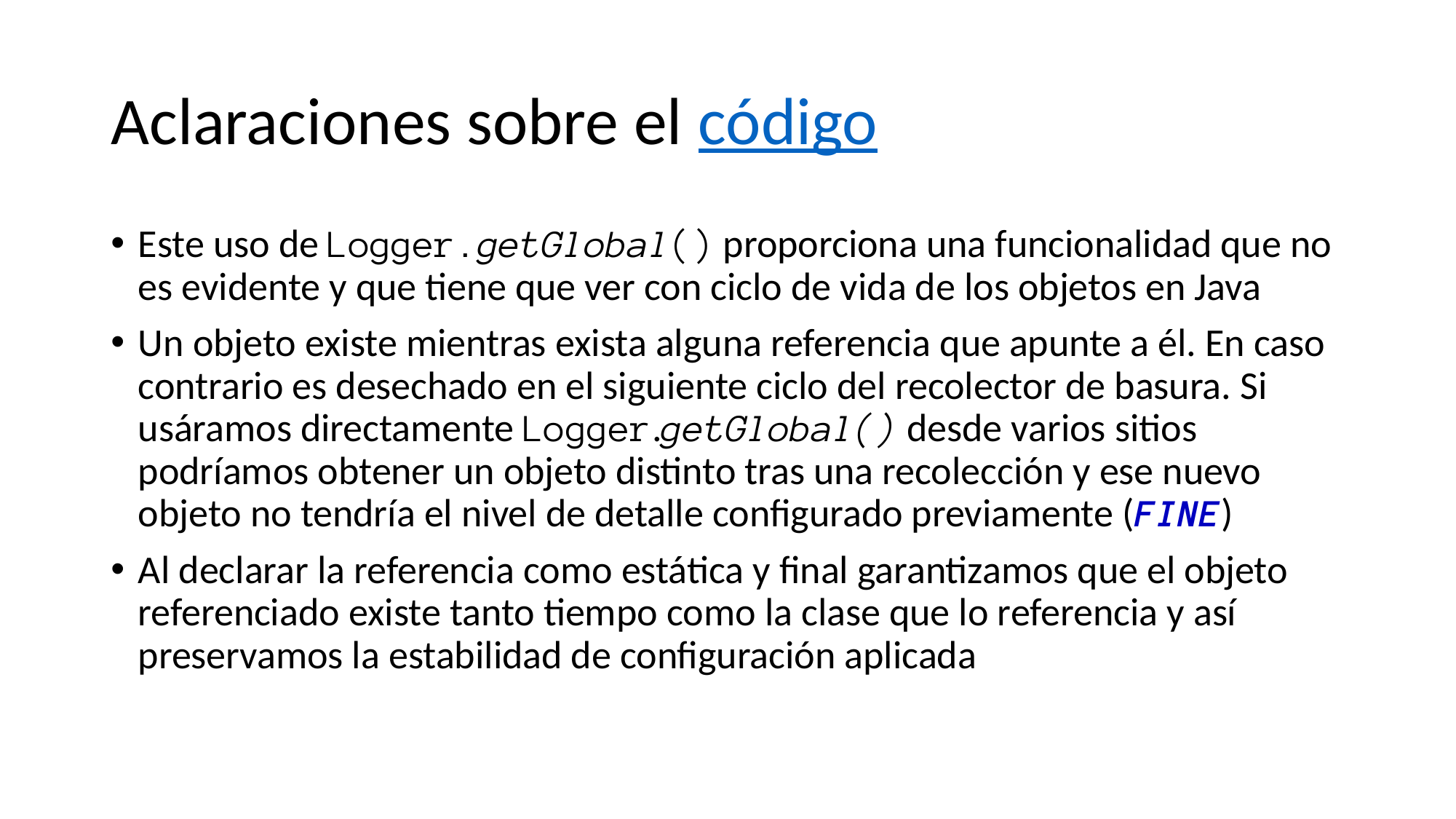

# Aclaraciones sobre el código
Este uso de Logger.getGlobal() proporciona una funcionalidad que no es evidente y que tiene que ver con ciclo de vida de los objetos en Java
Un objeto existe mientras exista alguna referencia que apunte a él. En caso contrario es desechado en el siguiente ciclo del recolector de basura. Si usáramos directamente Logger.getGlobal() desde varios sitios podríamos obtener un objeto distinto tras una recolección y ese nuevo objeto no tendría el nivel de detalle configurado previamente (FINE)
Al declarar la referencia como estática y final garantizamos que el objeto referenciado existe tanto tiempo como la clase que lo referencia y así preservamos la estabilidad de configuración aplicada